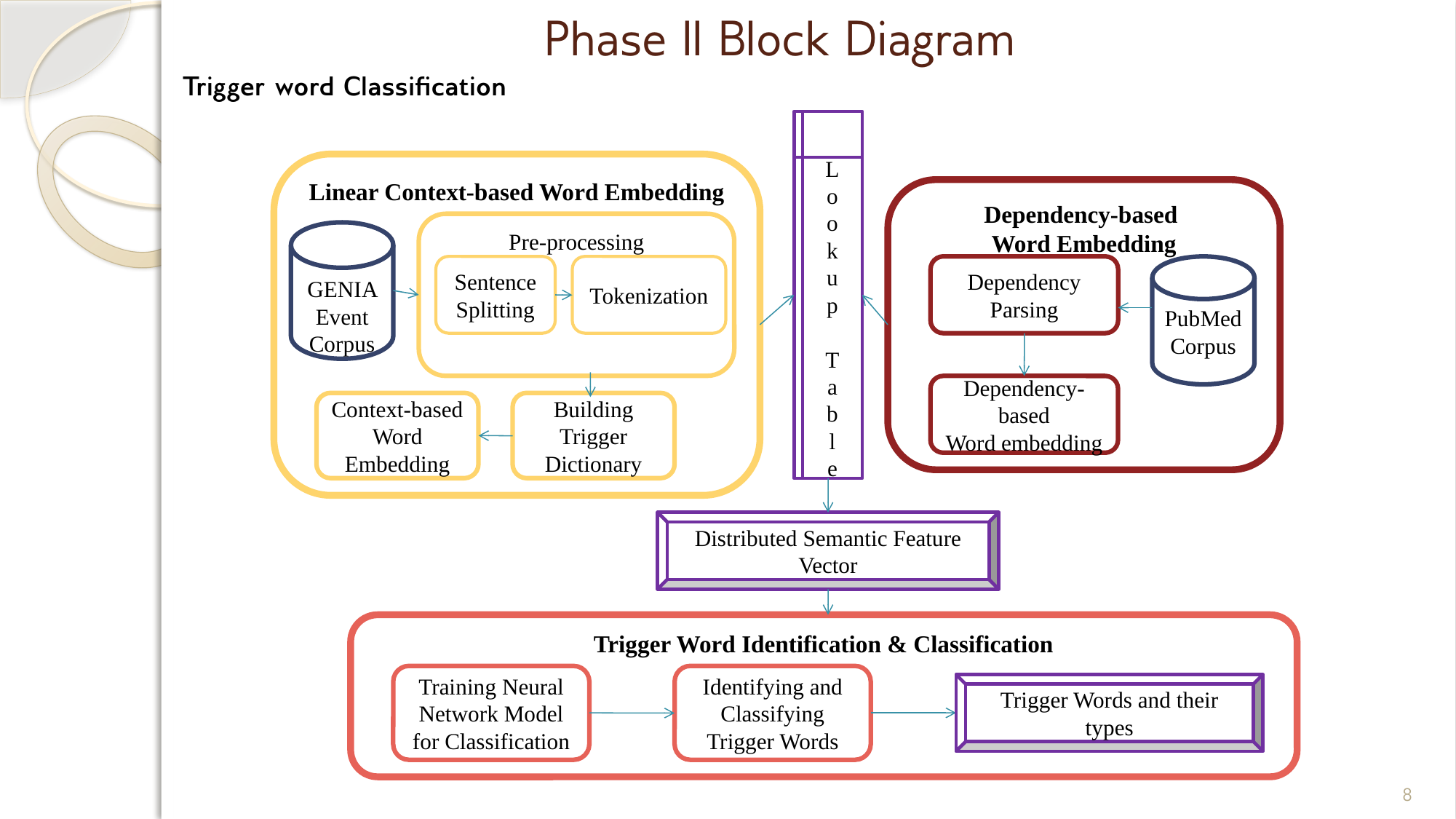

Phase II Block Diagram
Trigger word Classification
L
o
o
k
u
p

T
a
b
l
e
Linear Context-based Word Embedding
Dependency-based
Word Embedding

Pre-processing

GENIA Event Corpus
Sentence Splitting
Tokenization
Dependency Parsing
PubMed Corpus
Dependency-based
Word embedding
Context-based Word Embedding
Building Trigger Dictionary

Distributed Semantic Feature Vector

Training Neural Network Model for Classification
Identifying and Classifying Trigger Words

Trigger Words and their types

Trigger Word Identification & Classification
8